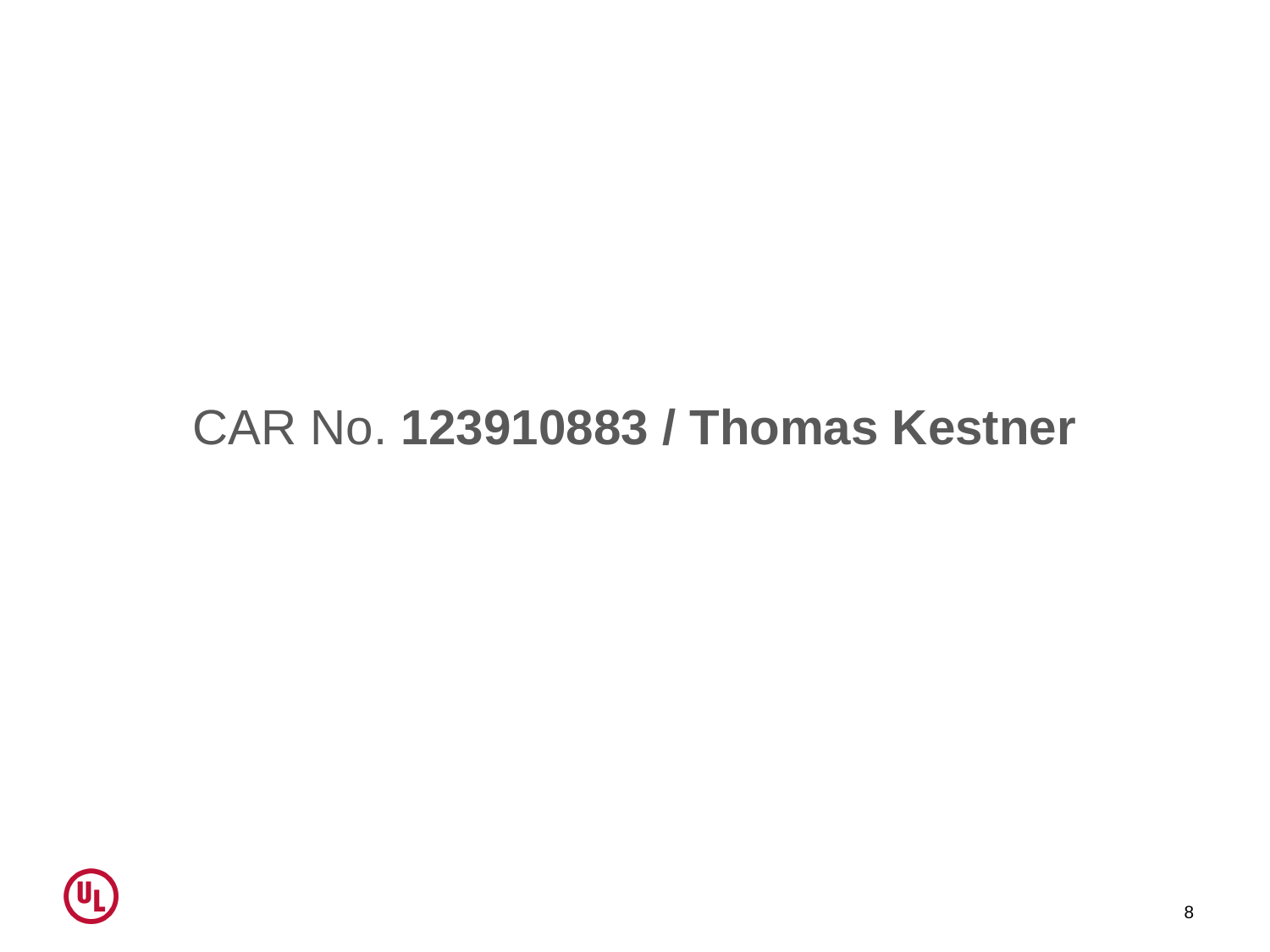

# CAR No. 123910883 / Thomas Kestner
8